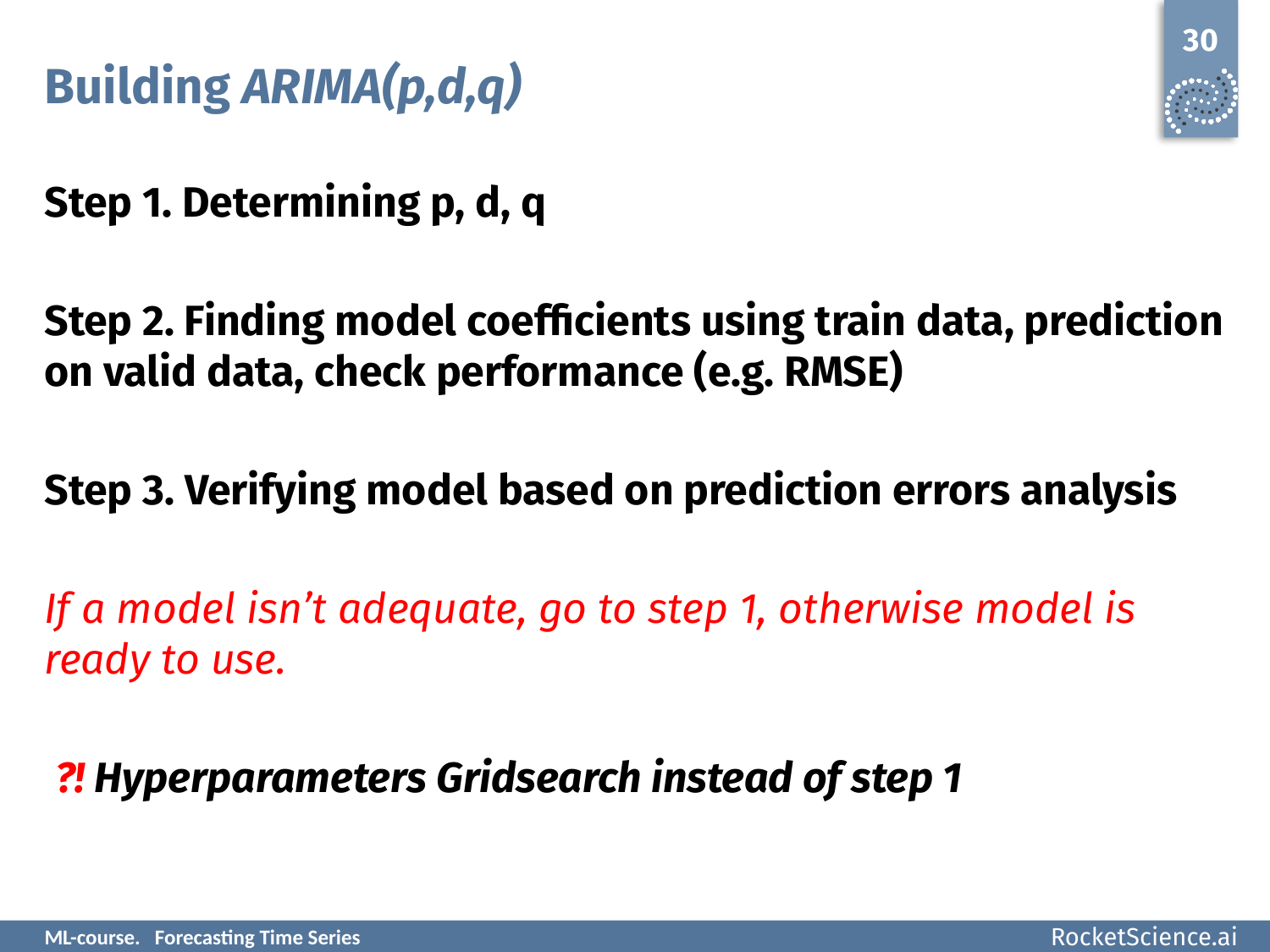

30
# Building ARIMA(p,d,q)

Step 1. Determining p, d, q

Step 2. Finding model coefficients using train data, prediction on valid data, check performance (e.g. RMSE)

Step 3. Verifying model based on prediction errors analysis

If a model isn’t adequate, go to step 1, otherwise model is ready to use.

 ?! Hyperparameters Gridsearch instead of step 1
ML-course.   Forecasting Time Series